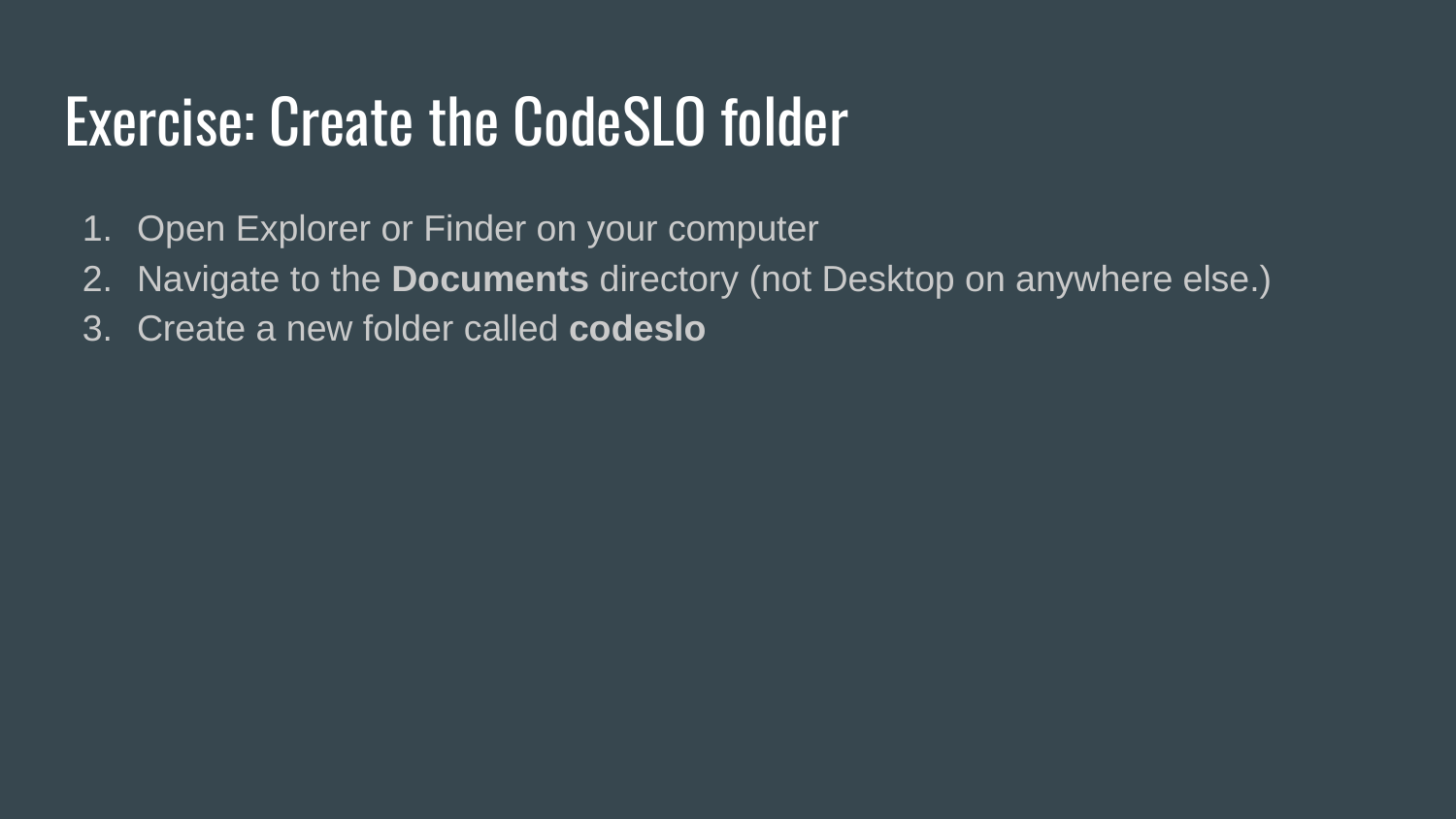

# Exercise: Create the CodeSLO folder
Open Explorer or Finder on your computer
Navigate to the Documents directory (not Desktop on anywhere else.)
Create a new folder called codeslo